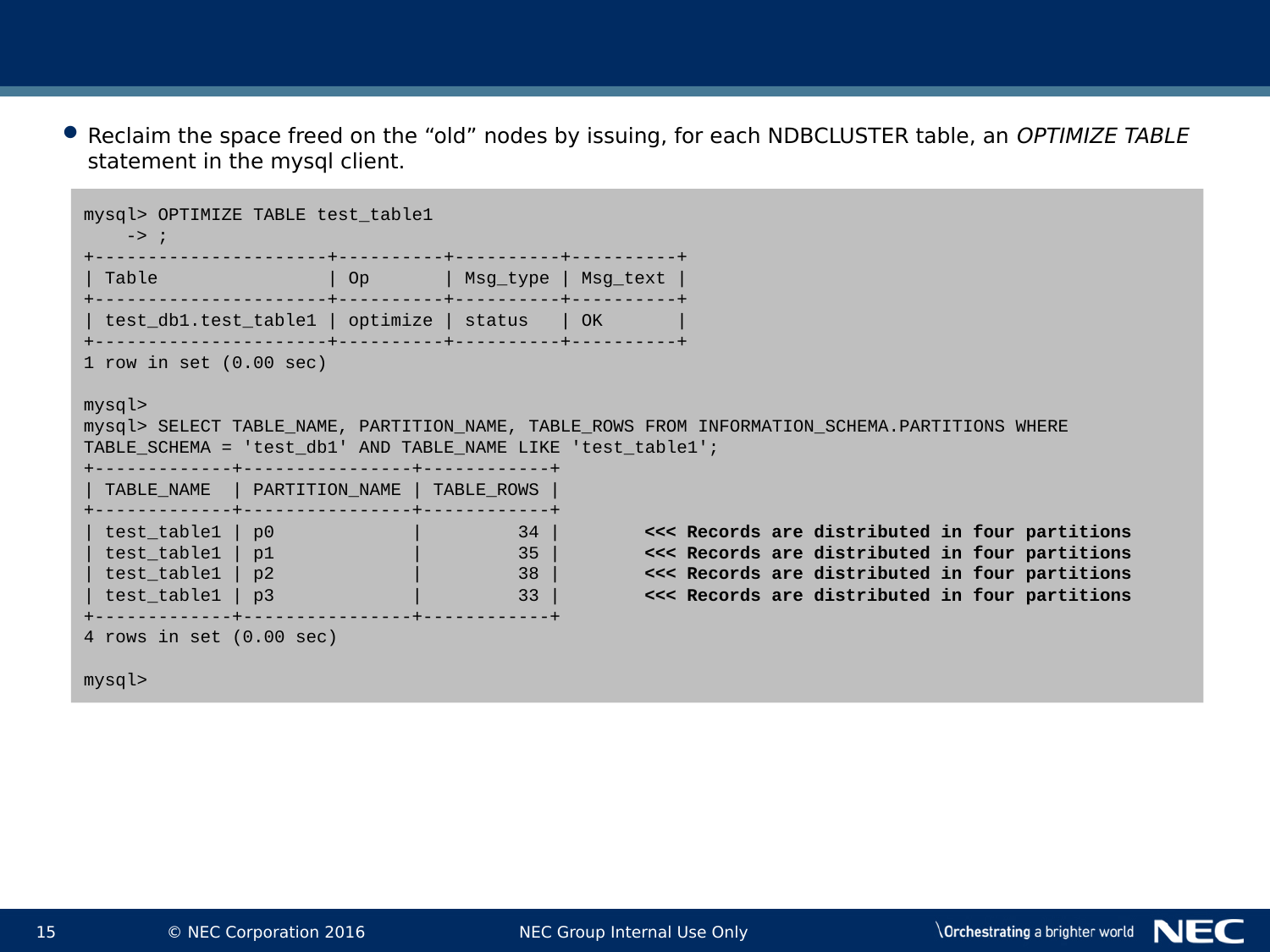

#
Reclaim the space freed on the “old” nodes by issuing, for each NDBCLUSTER table, an OPTIMIZE TABLE statement in the mysql client.

mysql> OPTIMIZE TABLE test_table1
    -> ;
+----------------------+----------+----------+----------+
| Table                | Op       | Msg_type | Msg_text |
+----------------------+----------+----------+----------+
| test_db1.test_table1 | optimize | status   | OK       |
+----------------------+----------+----------+----------+
1 row in set (0.00 sec)

mysql>
mysql> SELECT TABLE_NAME, PARTITION_NAME, TABLE_ROWS FROM INFORMATION_SCHEMA.PARTITIONS WHERE TABLE_SCHEMA = 'test_db1' AND TABLE_NAME LIKE 'test_table1';
+-------------+----------------+------------+
| TABLE_NAME  | PARTITION_NAME | TABLE_ROWS |
+-------------+----------------+------------+
| test_table1 | p0             |         34 |        <<< Records are distributed in four partitions
| test_table1 | p1             |         35 |        <<< Records are distributed in four partitions
| test_table1 | p2             |         38 |        <<< Records are distributed in four partitions
| test_table1 | p3             |         33 |        <<< Records are distributed in four partitions
+-------------+----------------+------------+
4 rows in set (0.00 sec)

mysql>